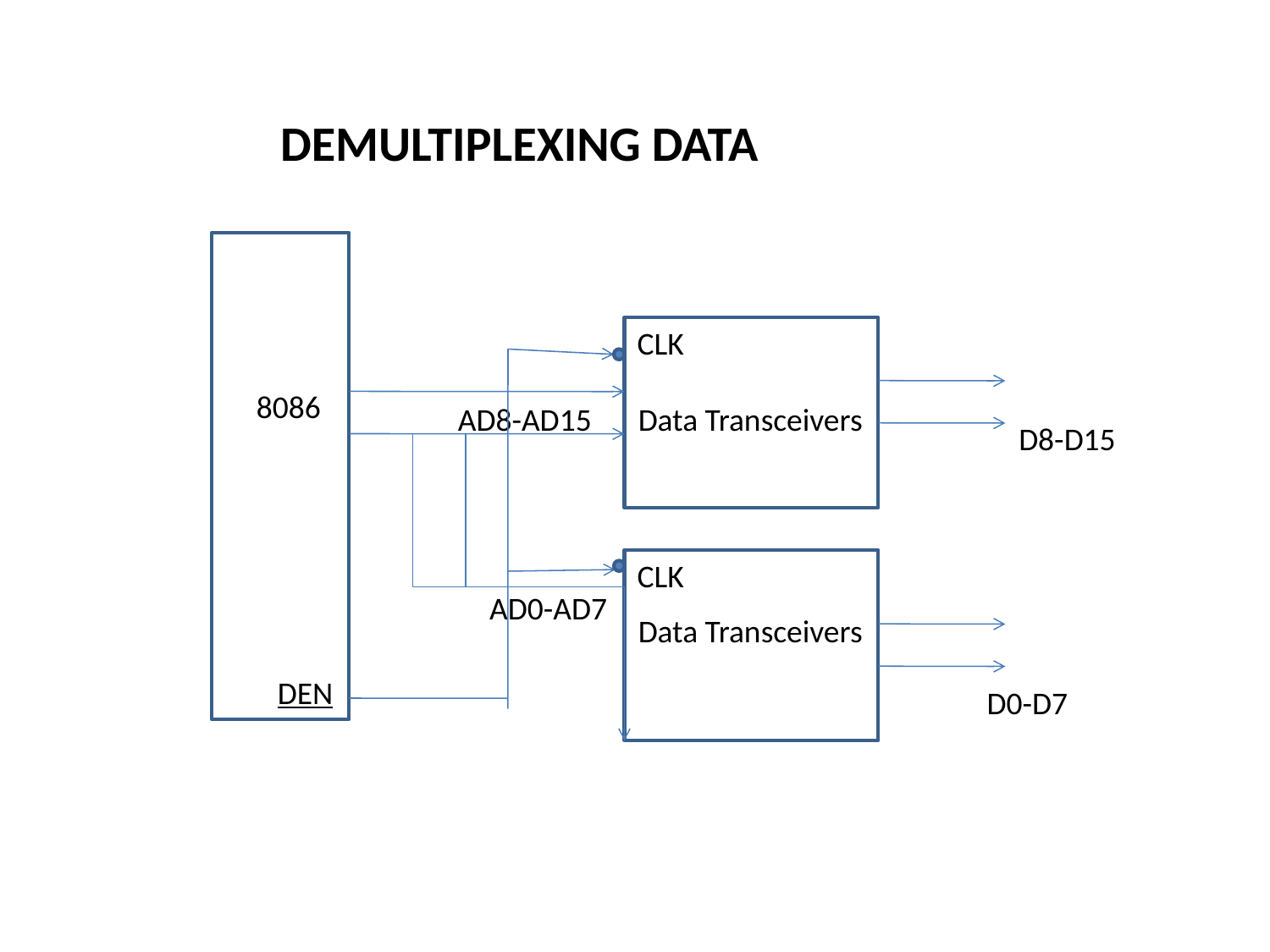

DEMULTIPLEXING DATA

CLK

8086
AD8-AD15
Data Transceivers
D8-D15

CLK

AD0-AD7
Data Transceivers
DEN
D0-D7